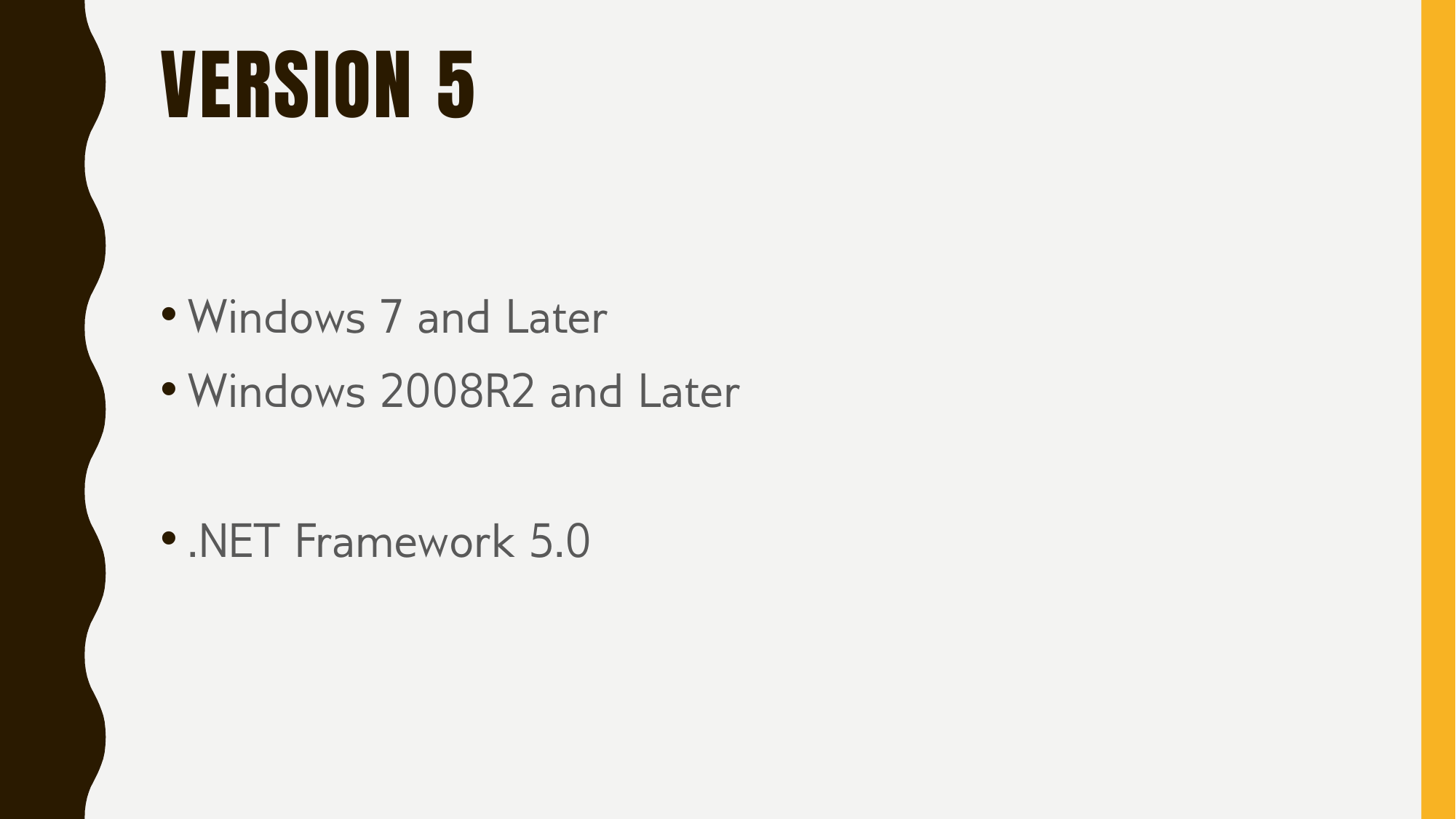

# Version 5
Windows 7 and Later
Windows 2008R2 and Later

.NET Framework 5.0